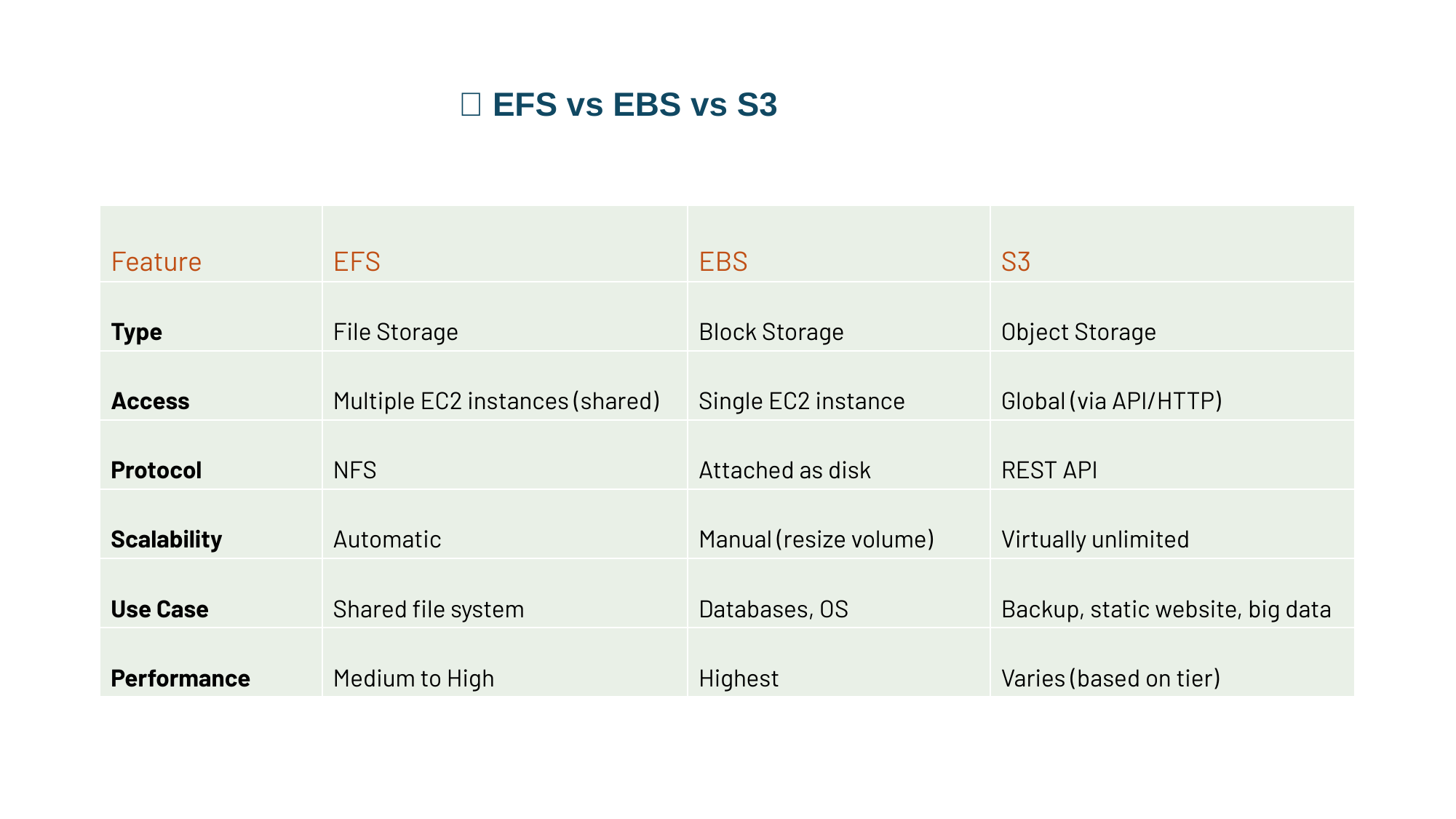

🧩 EFS vs EBS vs S3
| Feature | EFS | EBS | S3 |
| --- | --- | --- | --- |
| Type | File Storage | Block Storage | Object Storage |
| Access | Multiple EC2 instances (shared) | Single EC2 instance | Global (via API/HTTP) |
| Protocol | NFS | Attached as disk | REST API |
| Scalability | Automatic | Manual (resize volume) | Virtually unlimited |
| Use Case | Shared file system | Databases, OS | Backup, static website, big data |
| Performance | Medium to High | Highest | Varies (based on tier) |